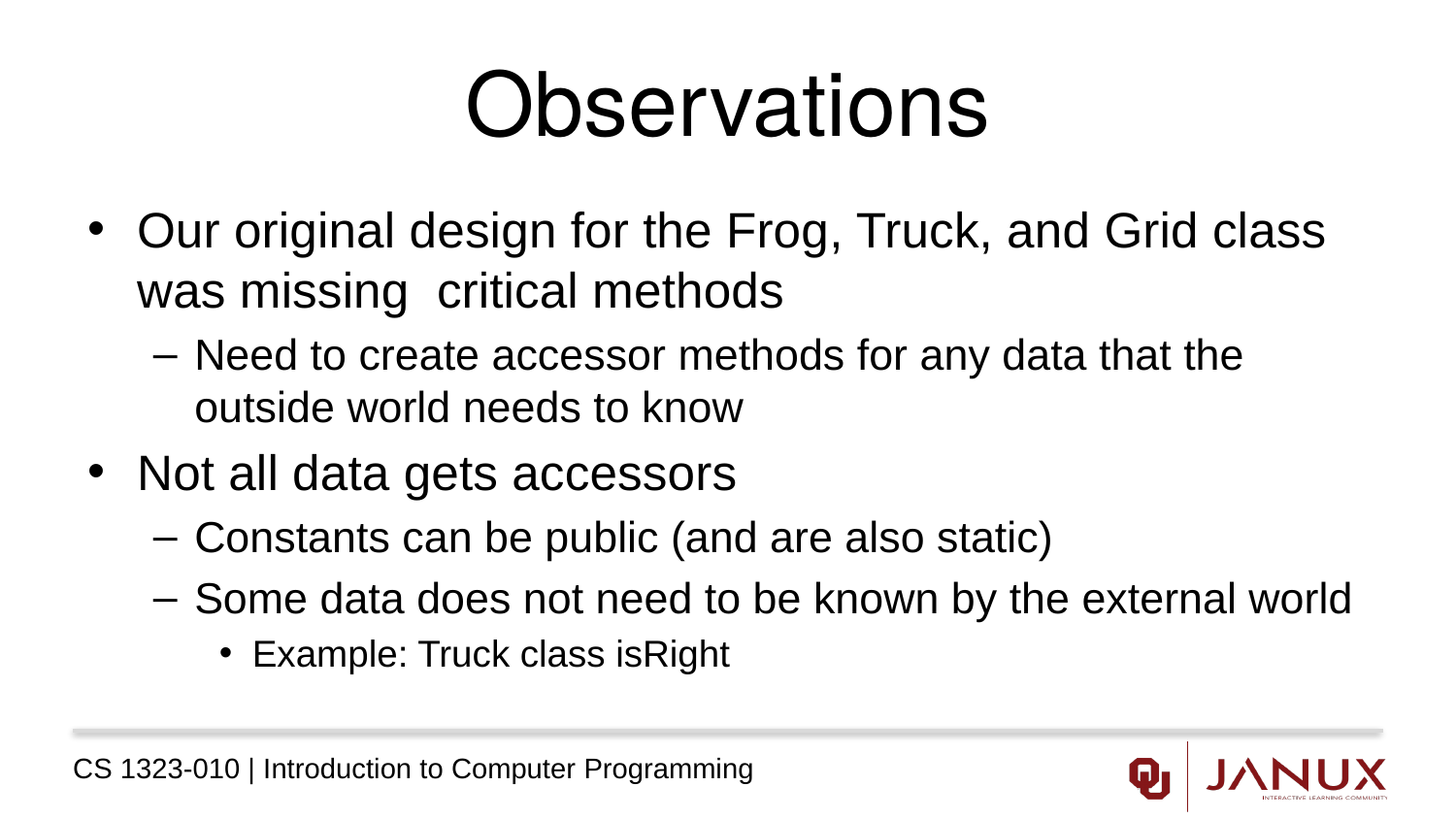

# Observations
Our original design for the Frog, Truck, and Grid class was missing  critical methods
Need to create accessor methods for any data that the outside world needs to know
Not all data gets accessors
Constants can be public (and are also static)
Some data does not need to be known by the external world
Example: Truck class isRight